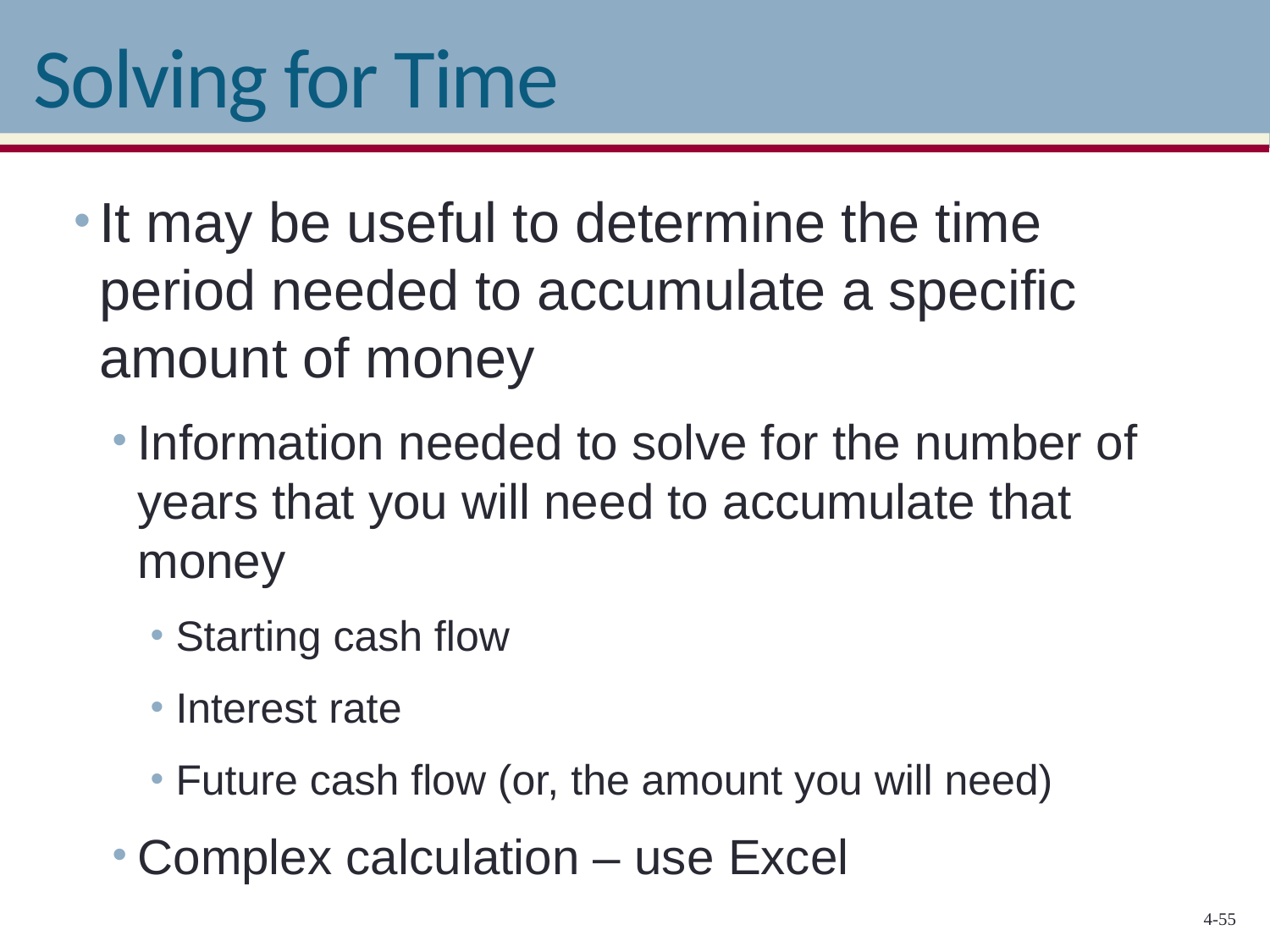

# Solving for Time
It may be useful to determine the time period needed to accumulate a specific amount of money
Information needed to solve for the number of years that you will need to accumulate that money
Starting cash flow
Interest rate
Future cash flow (or, the amount you will need)
Complex calculation – use Excel